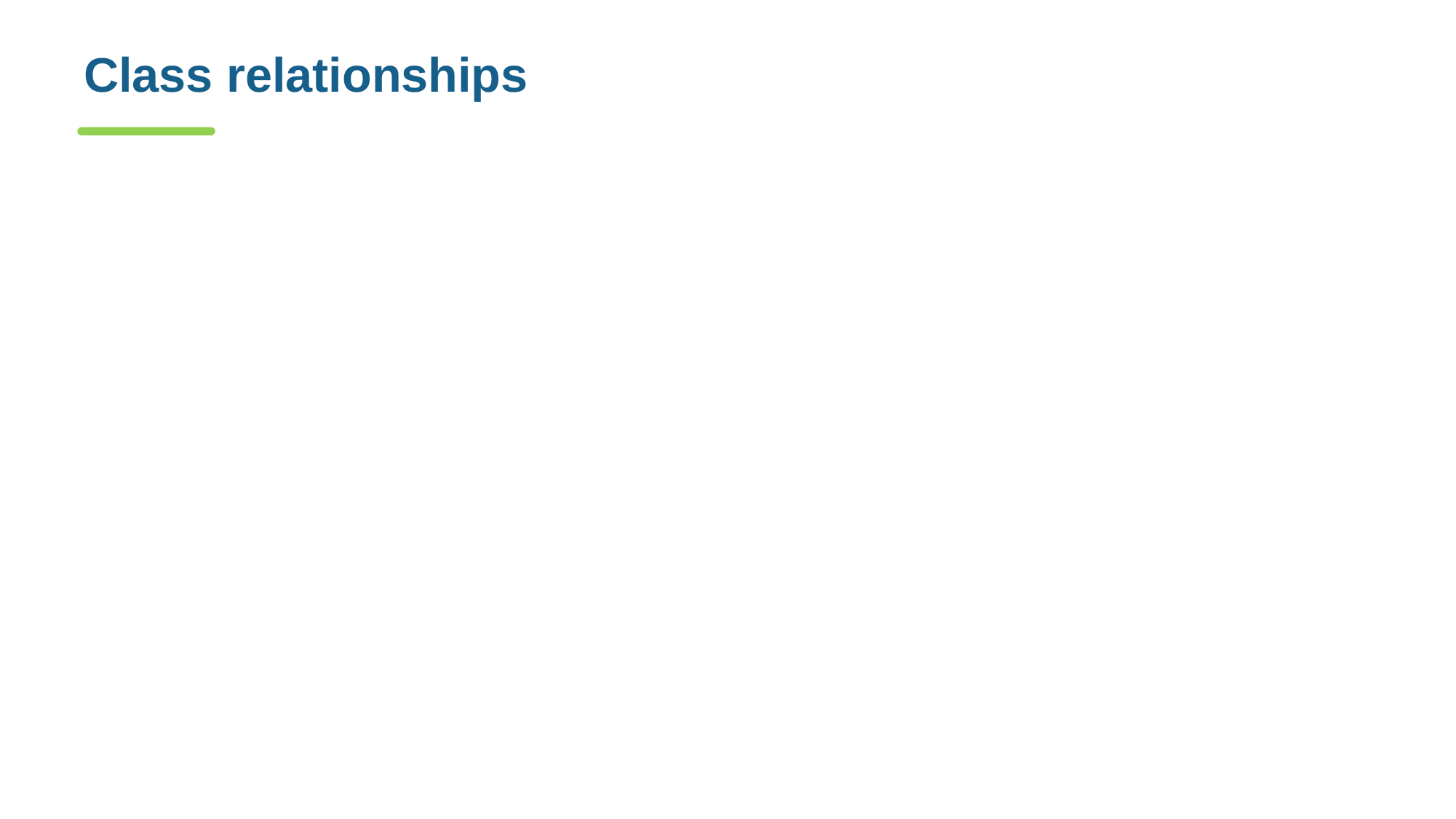

# Class relationships

Association
Aggregation
Composition
Generalization
Dependency
100